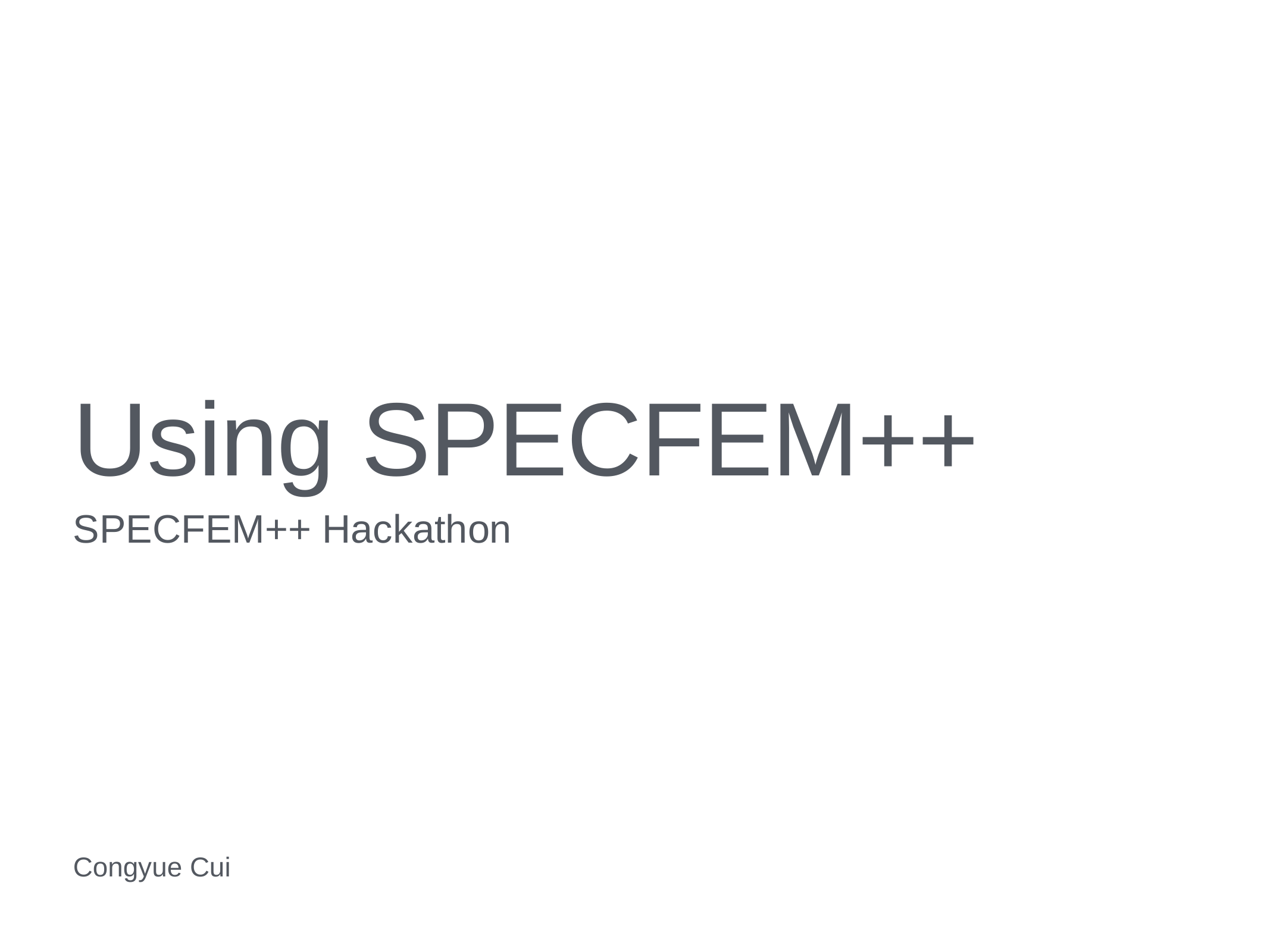

# Using SPECFEM++
SPECFEM++ Hackathon
Congyue Cui